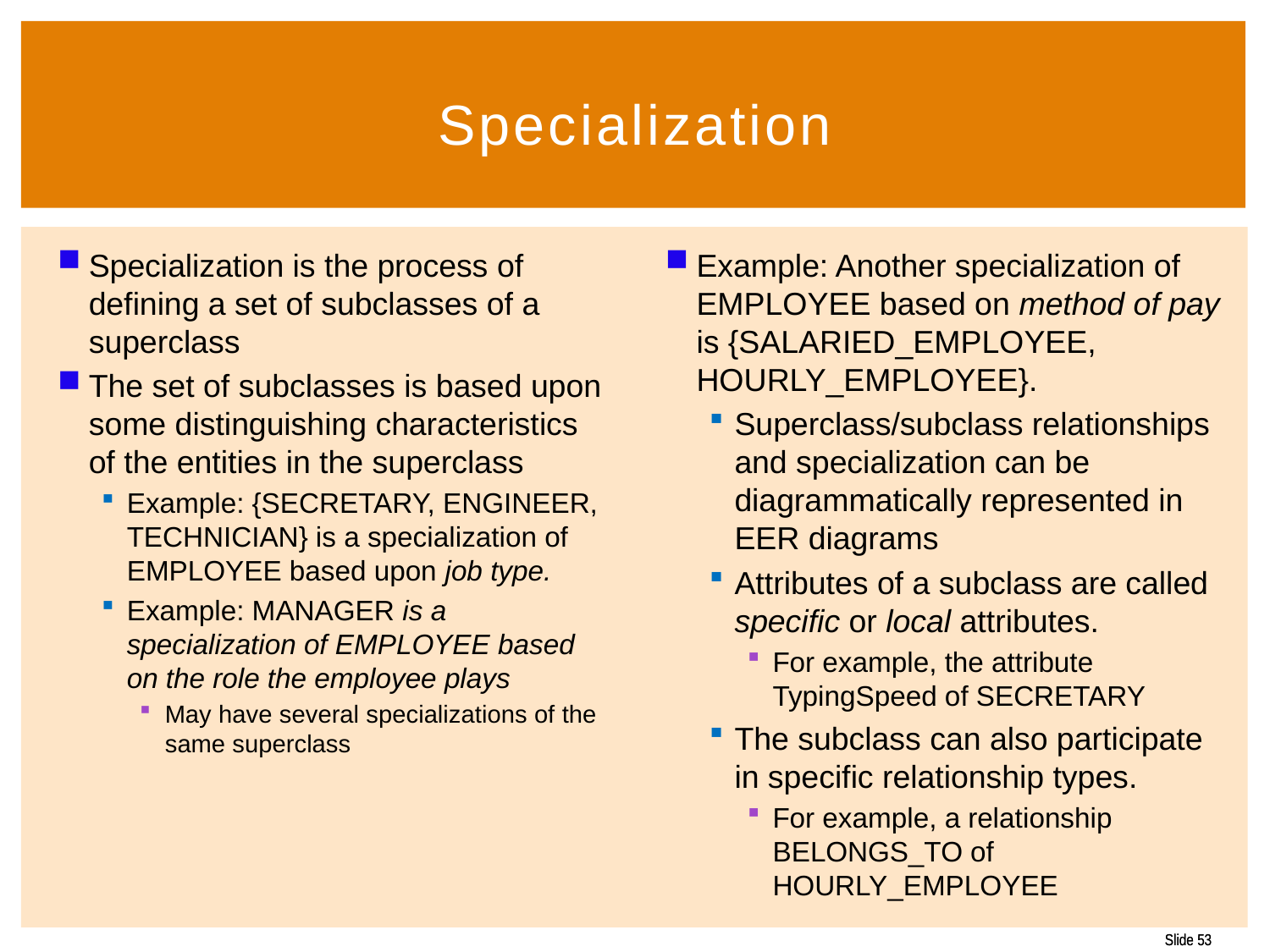

# Specialization
Specialization is the process of defining a set of subclasses of a superclass
The set of subclasses is based upon some distinguishing characteristics of the entities in the superclass
Example: {SECRETARY, ENGINEER, TECHNICIAN} is a specialization of EMPLOYEE based upon job type.
Example: MANAGER is a specialization of EMPLOYEE based on the role the employee plays
May have several specializations of the same superclass
Example: Another specialization of EMPLOYEE based on method of pay is {SALARIED_EMPLOYEE, HOURLY_EMPLOYEE}.
Superclass/subclass relationships and specialization can be diagrammatically represented in EER diagrams
Attributes of a subclass are called specific or local attributes.
For example, the attribute TypingSpeed of SECRETARY
The subclass can also participate in specific relationship types.
For example, a relationship BELONGS_TO of HOURLY_EMPLOYEE